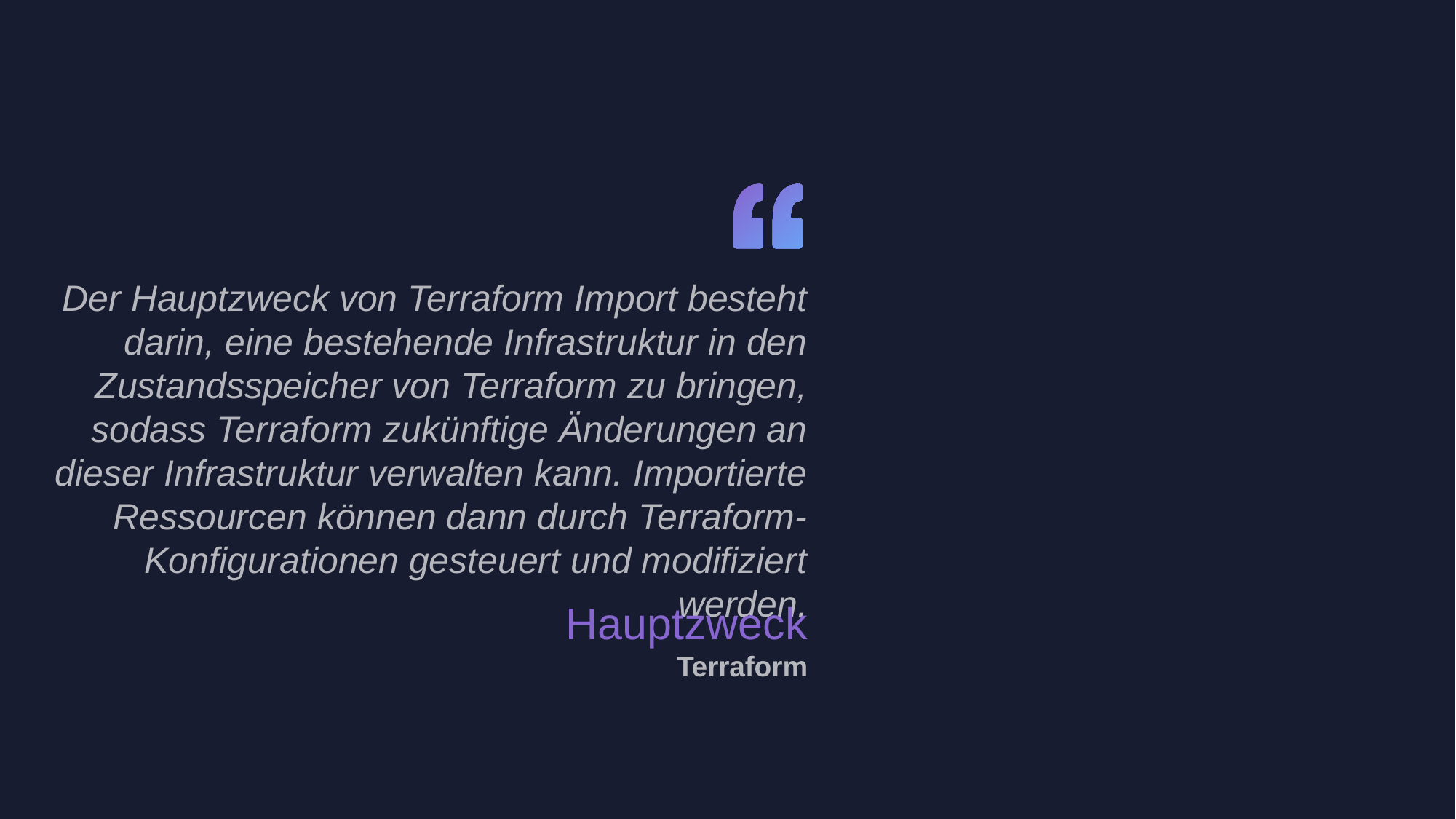

Der Hauptzweck von Terraform Import besteht darin, eine bestehende Infrastruktur in den Zustandsspeicher von Terraform zu bringen, sodass Terraform zukünftige Änderungen an dieser Infrastruktur verwalten kann. Importierte Ressourcen können dann durch Terraform-Konfigurationen gesteuert und modifiziert werden.
Hauptzweck
Terraform